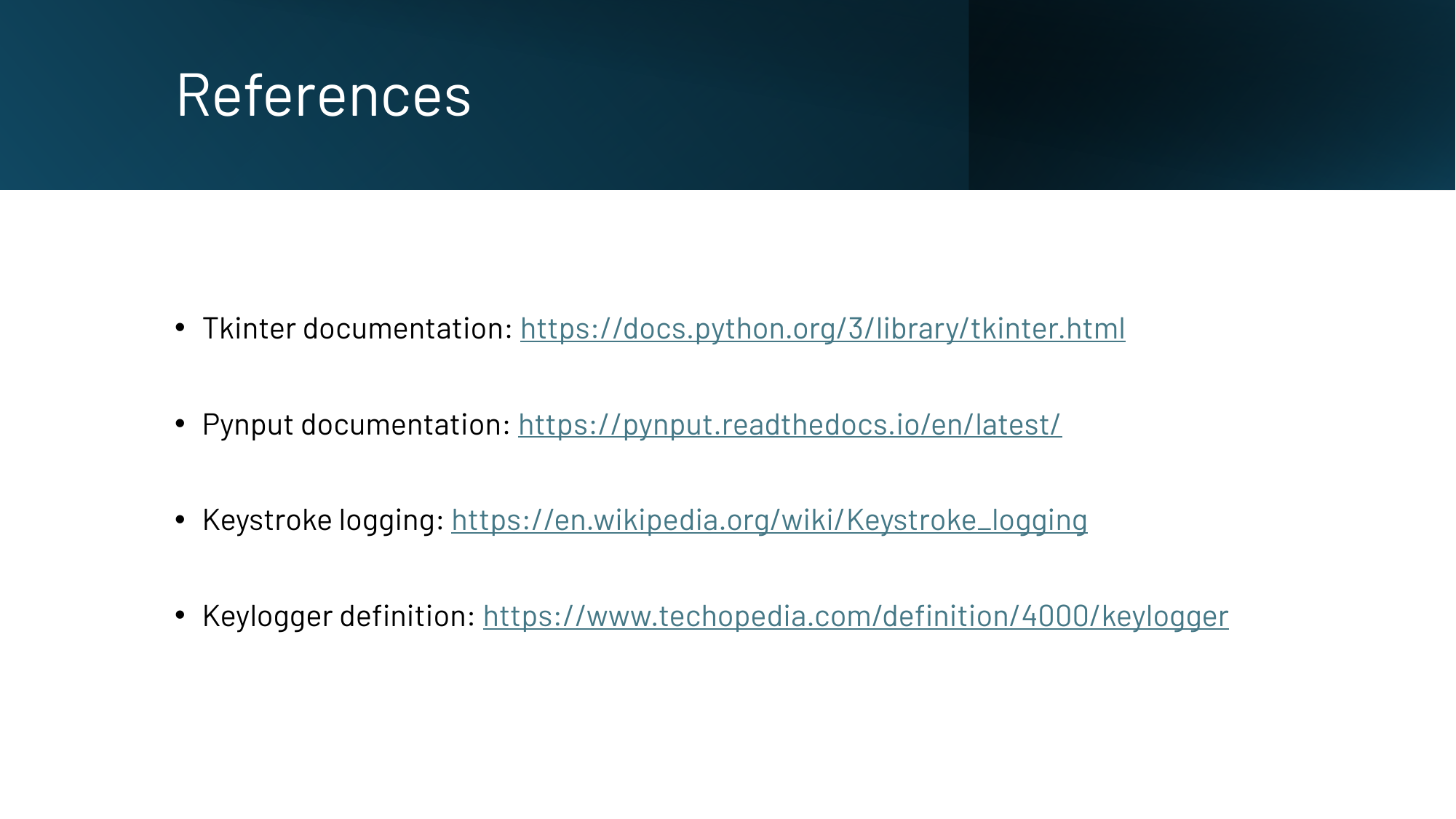

# References
Tkinter documentation: https://docs.python.org/3/library/tkinter.html

Pynput documentation: https://pynput.readthedocs.io/en/latest/

Keystroke logging: https://en.wikipedia.org/wiki/Keystroke_logging

Keylogger definition: https://www.techopedia.com/definition/4000/keylogger